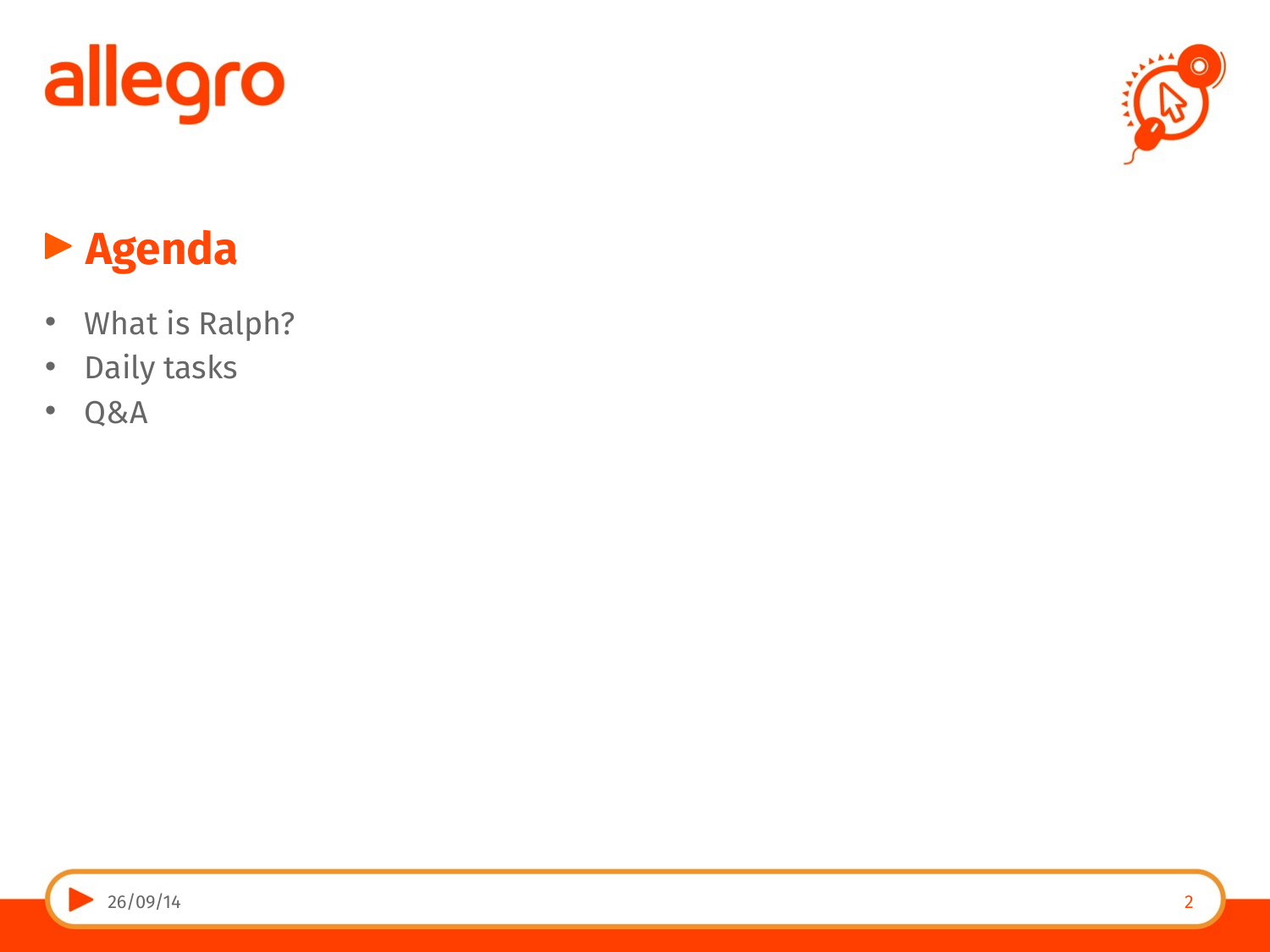

# Agenda
What is Ralph?
Daily tasks
Q&A

26/09/14
2